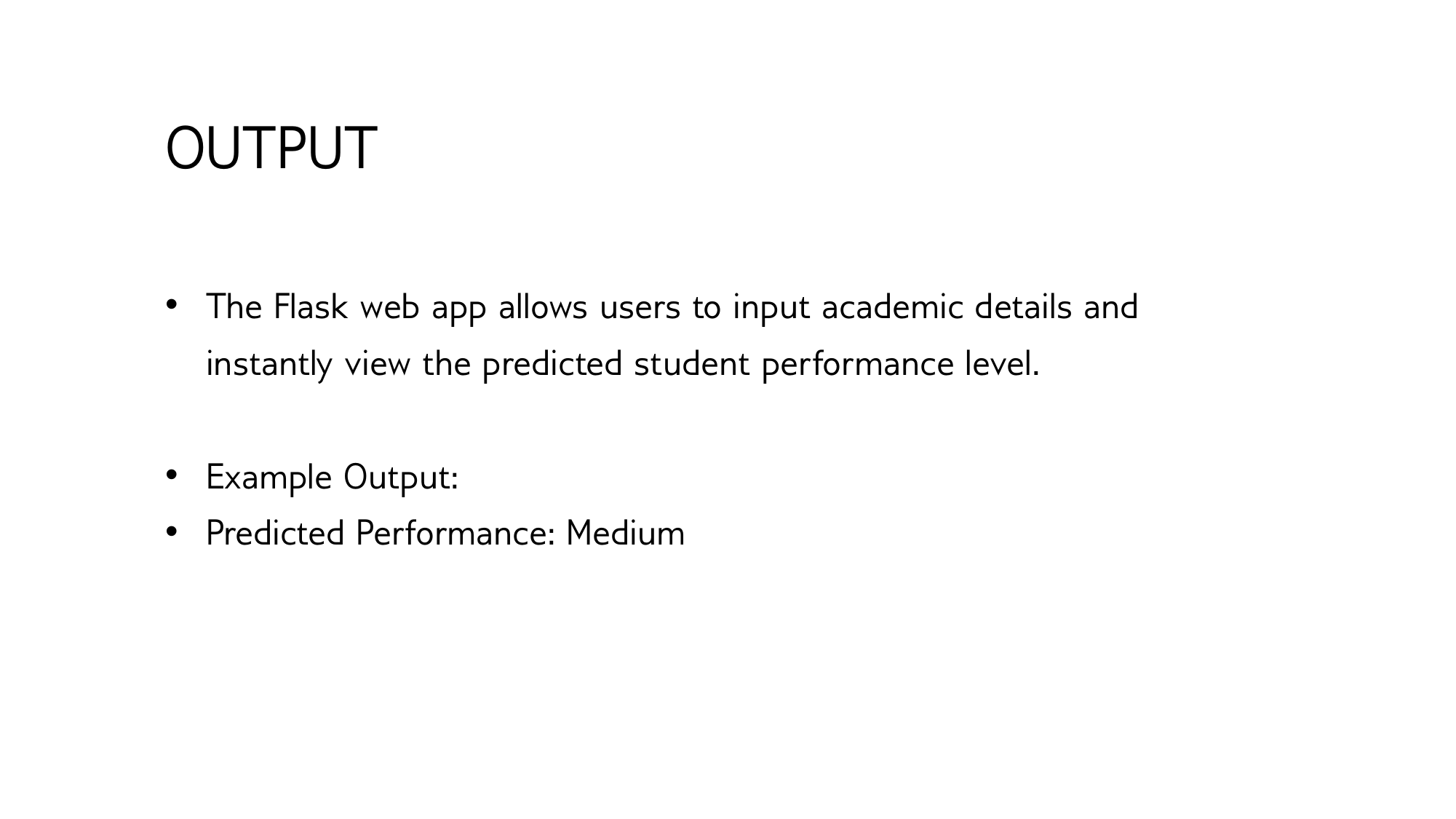

Output
The Flask web app allows users to input academic details and instantly view the predicted student performance level.

Example Output:
Predicted Performance: Medium